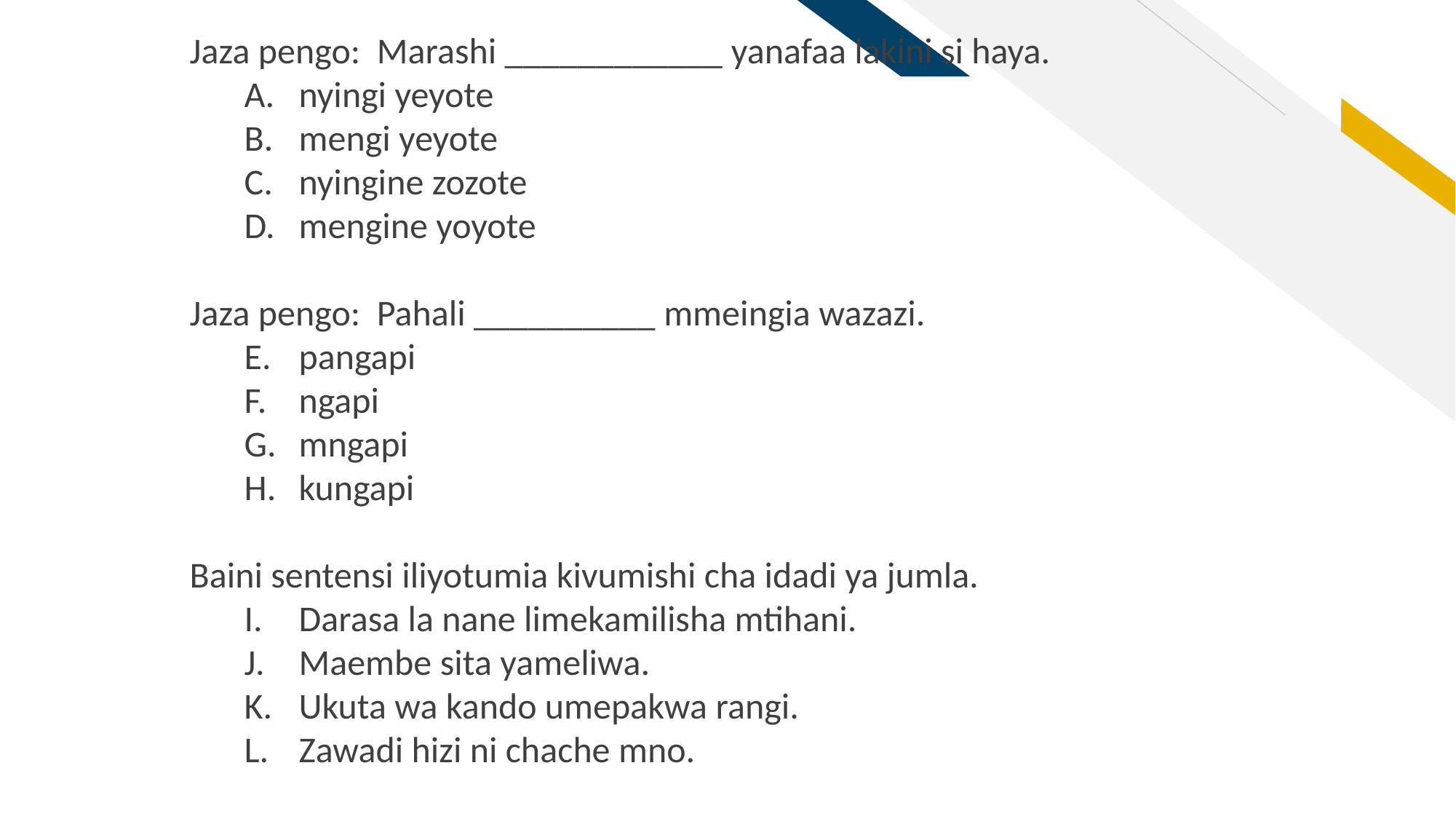

Jaza pengo:  Marashi ____________ yanafaa lakini si haya.
nyingi yeyote
mengi yeyote
nyingine zozote
mengine yoyote

Jaza pengo:  Pahali __________ mmeingia wazazi.
pangapi
ngapi
mngapi
kungapi

Baini sentensi iliyotumia kivumishi cha idadi ya jumla.
Darasa la nane limekamilisha mtihani.
Maembe sita yameliwa.
Ukuta wa kando umepakwa rangi.
Zawadi hizi ni chache mno.